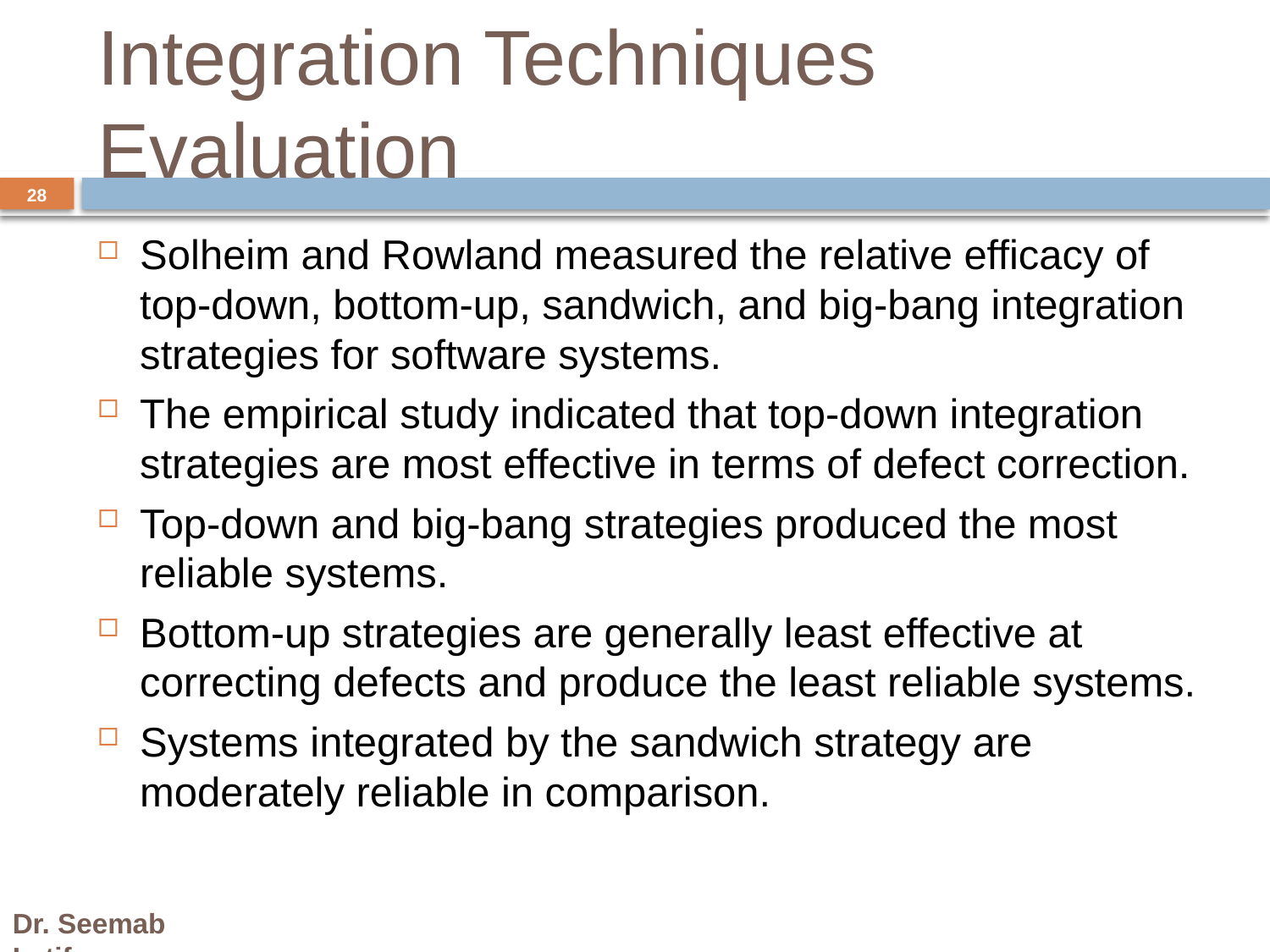

# Integration Techniques Evaluation
Solheim and Rowland measured the relative efficacy of top-down, bottom-up, sandwich, and big-bang integration strategies for software systems.
The empirical study indicated that top-down integration strategies are most effective in terms of defect correction.
Top-down and big-bang strategies produced the most reliable systems.
Bottom-up strategies are generally least effective at correcting defects and produce the least reliable systems.
Systems integrated by the sandwich strategy are moderately reliable in comparison.